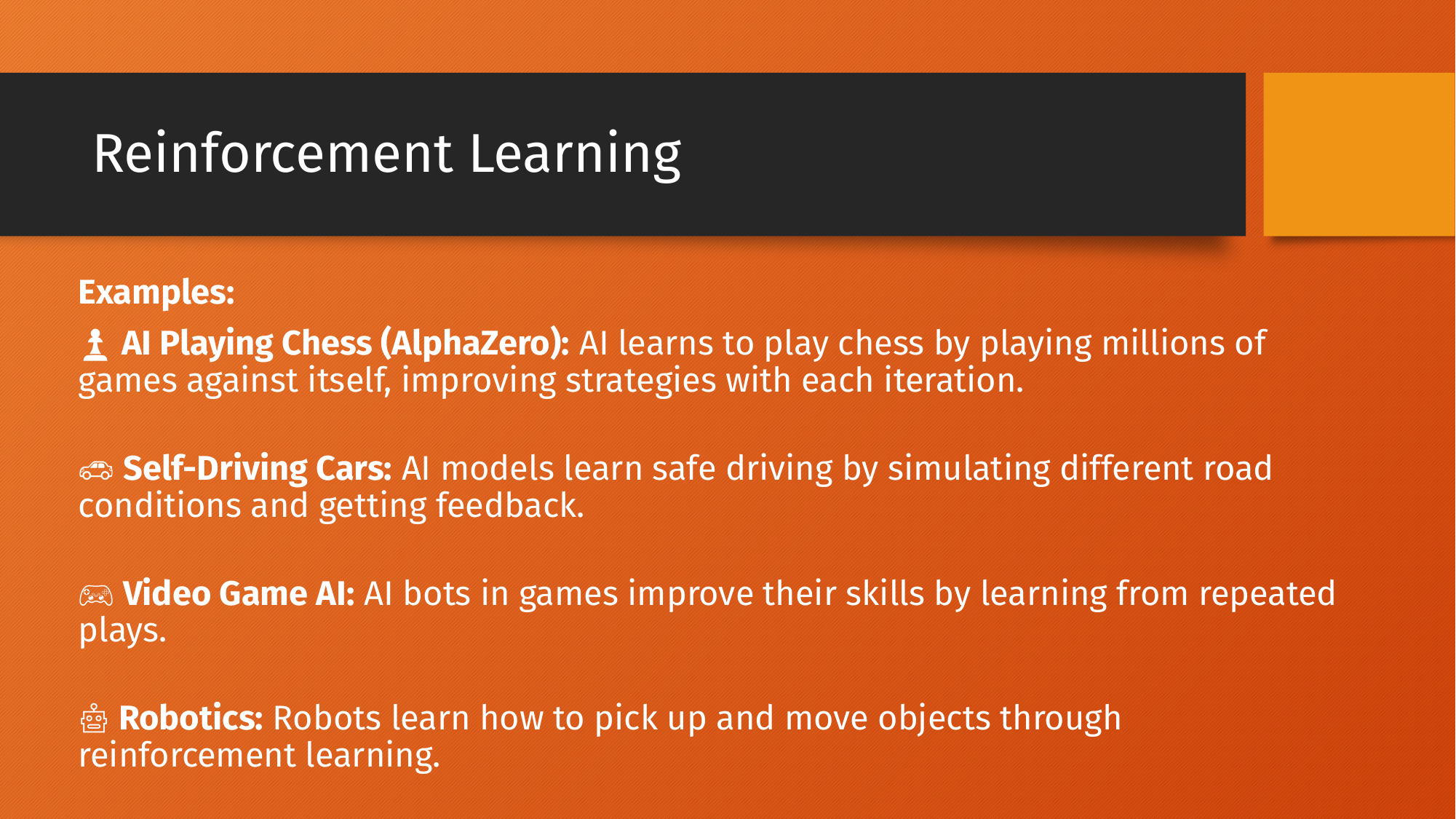

# Reinforcement Learning
Examples:
♟️ AI Playing Chess (AlphaZero): AI learns to play chess by playing millions of games against itself, improving strategies with each iteration.
🚗 Self-Driving Cars: AI models learn safe driving by simulating different road conditions and getting feedback.
🎮 Video Game AI: AI bots in games improve their skills by learning from repeated plays.
🤖 Robotics: Robots learn how to pick up and move objects through reinforcement learning.